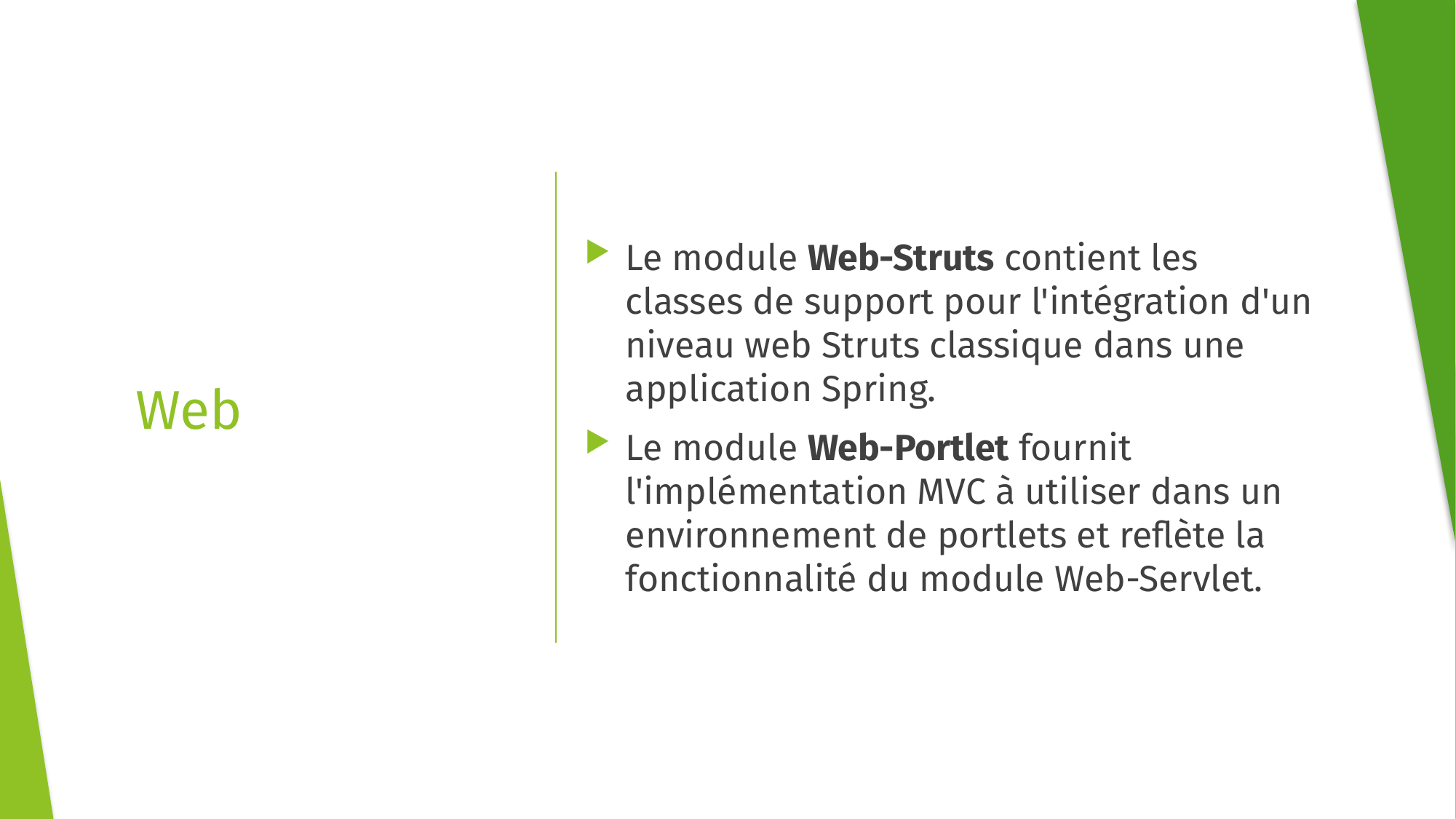

# Web
Le module Web-Struts contient les classes de support pour l'intégration d'un niveau web Struts classique dans une application Spring.
Le module Web-Portlet fournit l'implémentation MVC à utiliser dans un environnement de portlets et reflète la fonctionnalité du module Web-Servlet.